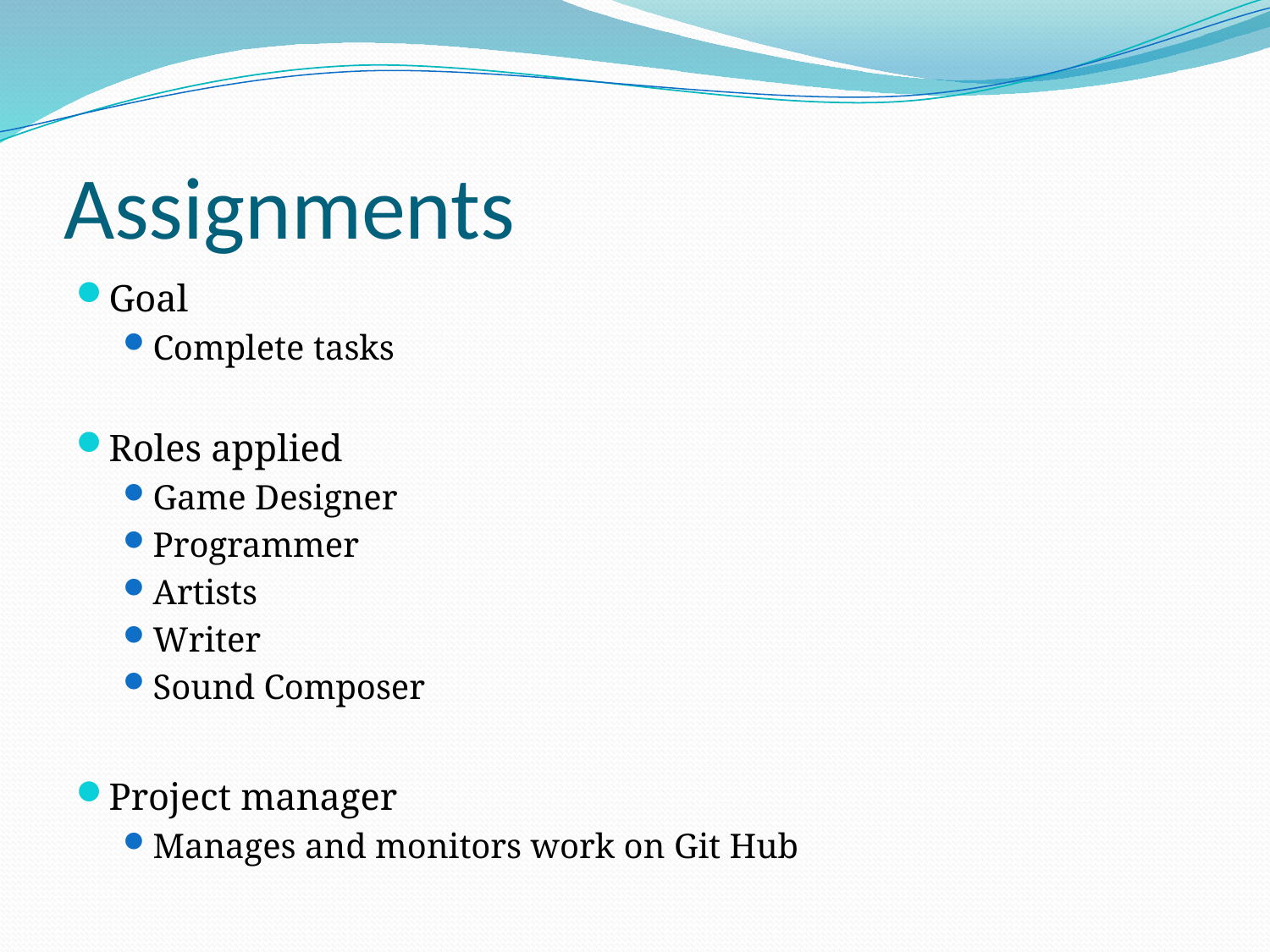

# Assignments
Goal
Complete tasks

Roles applied
Game Designer
Programmer
Artists
Writer
Sound Composer

Project manager
Manages and monitors work on Git Hub